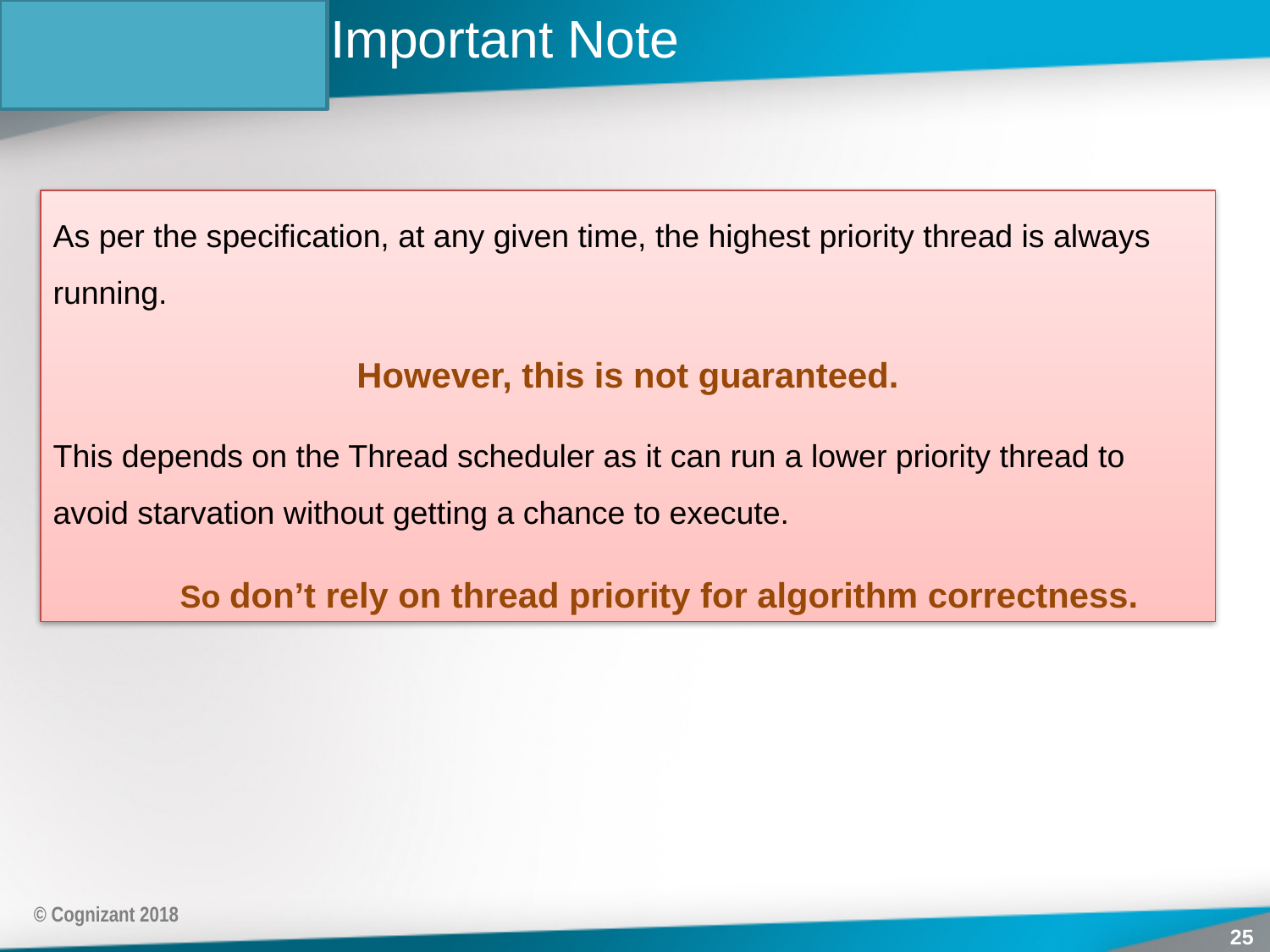

# Important Note
As per the specification, at any given time, the highest priority thread is always running.
 However, this is not guaranteed.
This depends on the Thread scheduler as it can run a lower priority thread to avoid starvation without getting a chance to execute.
	So don’t rely on thread priority for algorithm correctness.
© Cognizant 2018
25